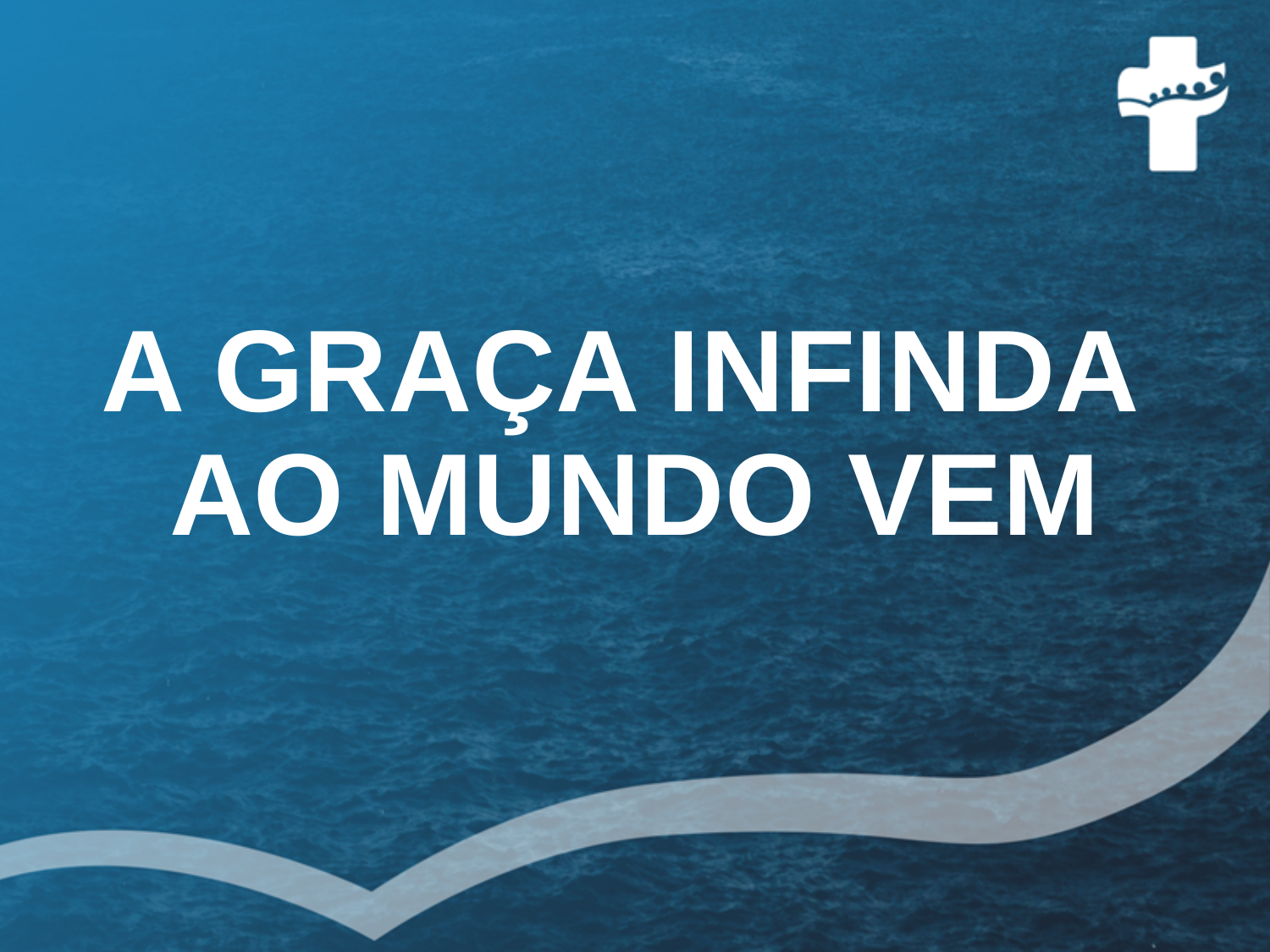

# A GRAÇA INFINDA AO MUNDO VEM